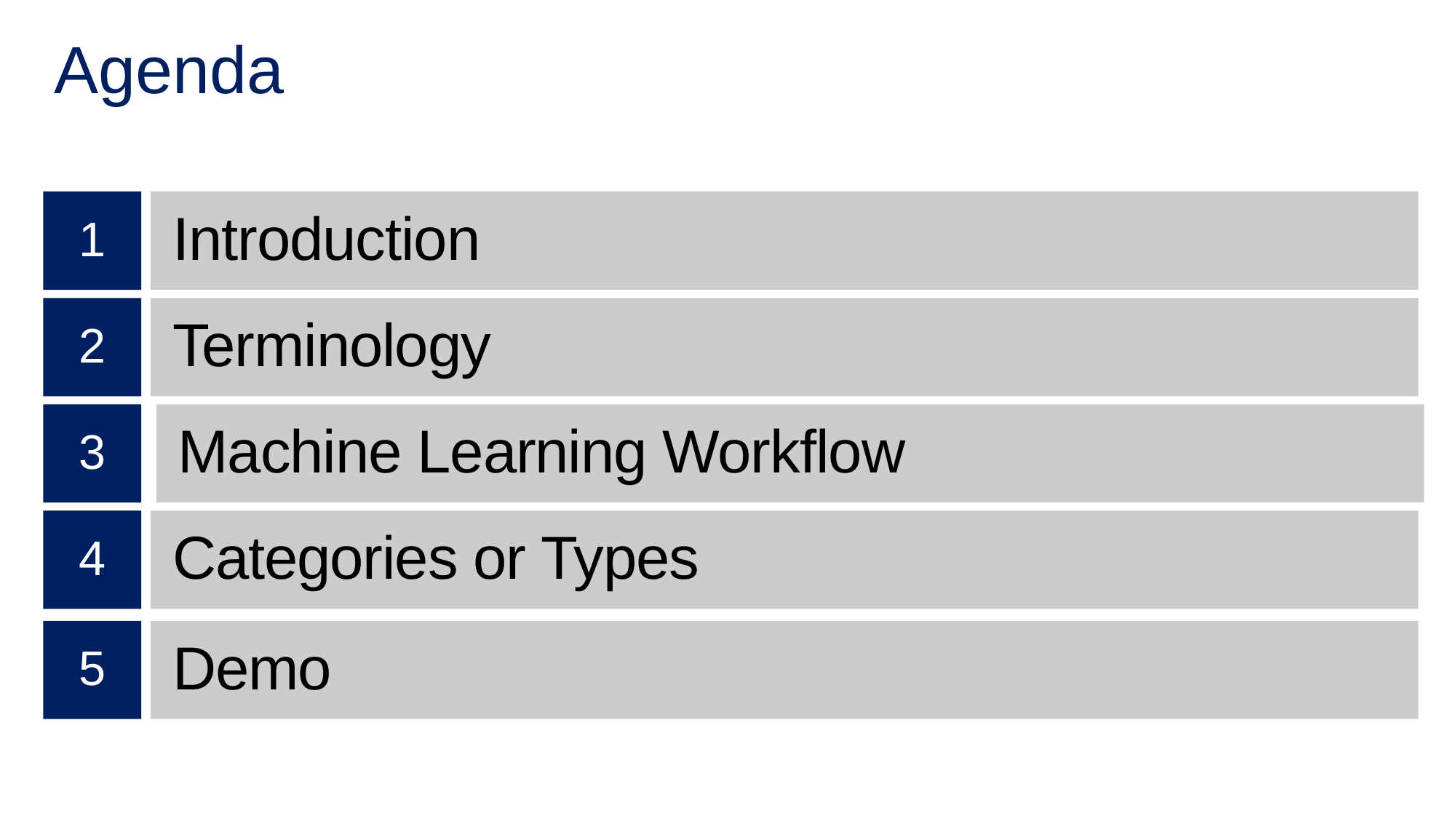

# Agenda
1
Introduction
2
Terminology
3
Machine Learning Workflow
4
Categories or Types
5
Demo